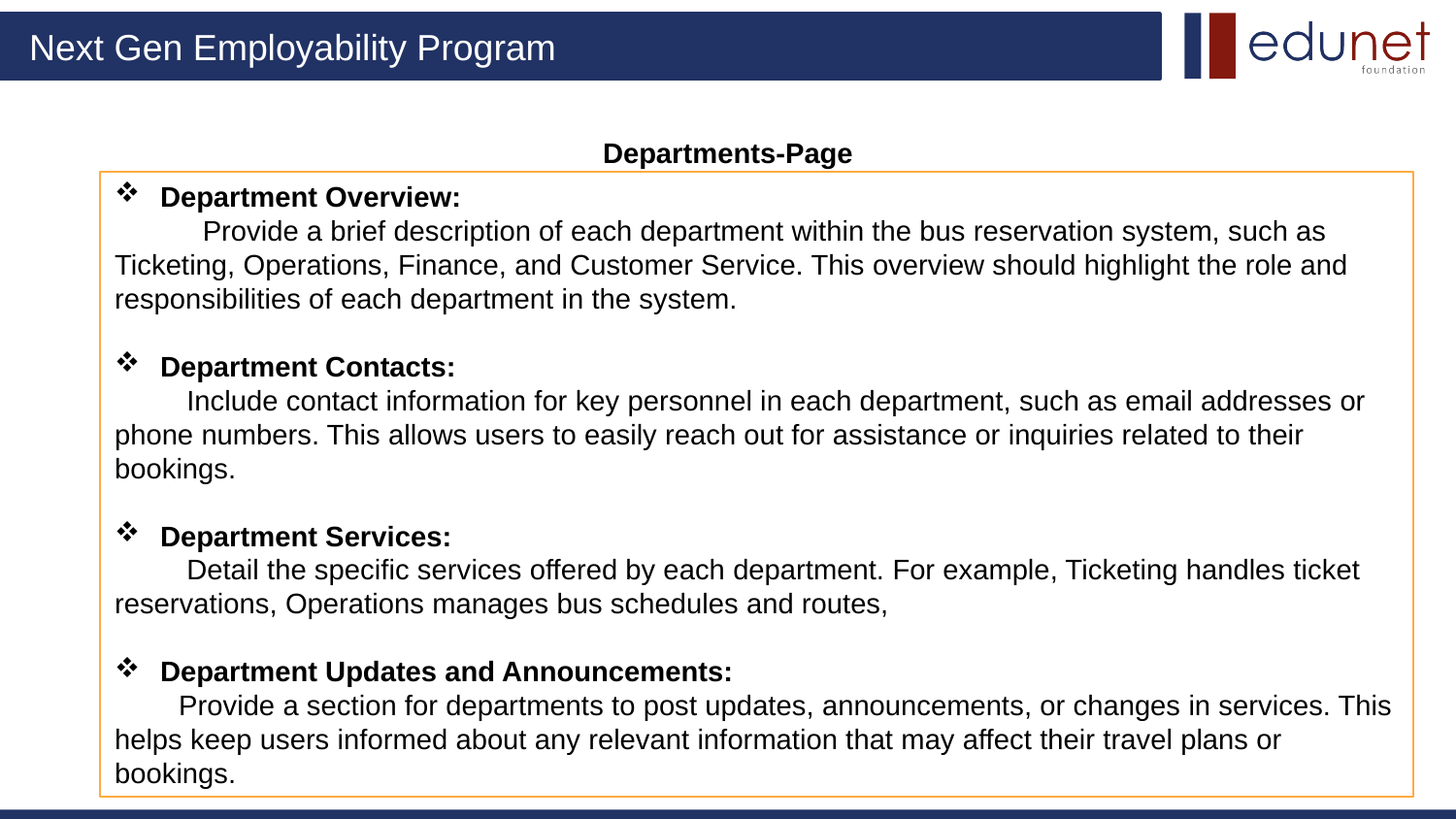

# Departments-Page
Department Overview:
           Provide a brief description of each department within the bus reservation system, such as Ticketing, Operations, Finance, and Customer Service. This overview should highlight the role and responsibilities of each department in the system.

Department Contacts:
         Include contact information for key personnel in each department, such as email addresses or phone numbers. This allows users to easily reach out for assistance or inquiries related to their bookings.

Department Services:
         Detail the specific services offered by each department. For example, Ticketing handles ticket reservations, Operations manages bus schedules and routes,

Department Updates and Announcements:
        Provide a section for departments to post updates, announcements, or changes in services. This helps keep users informed about any relevant information that may affect their travel plans or bookings.